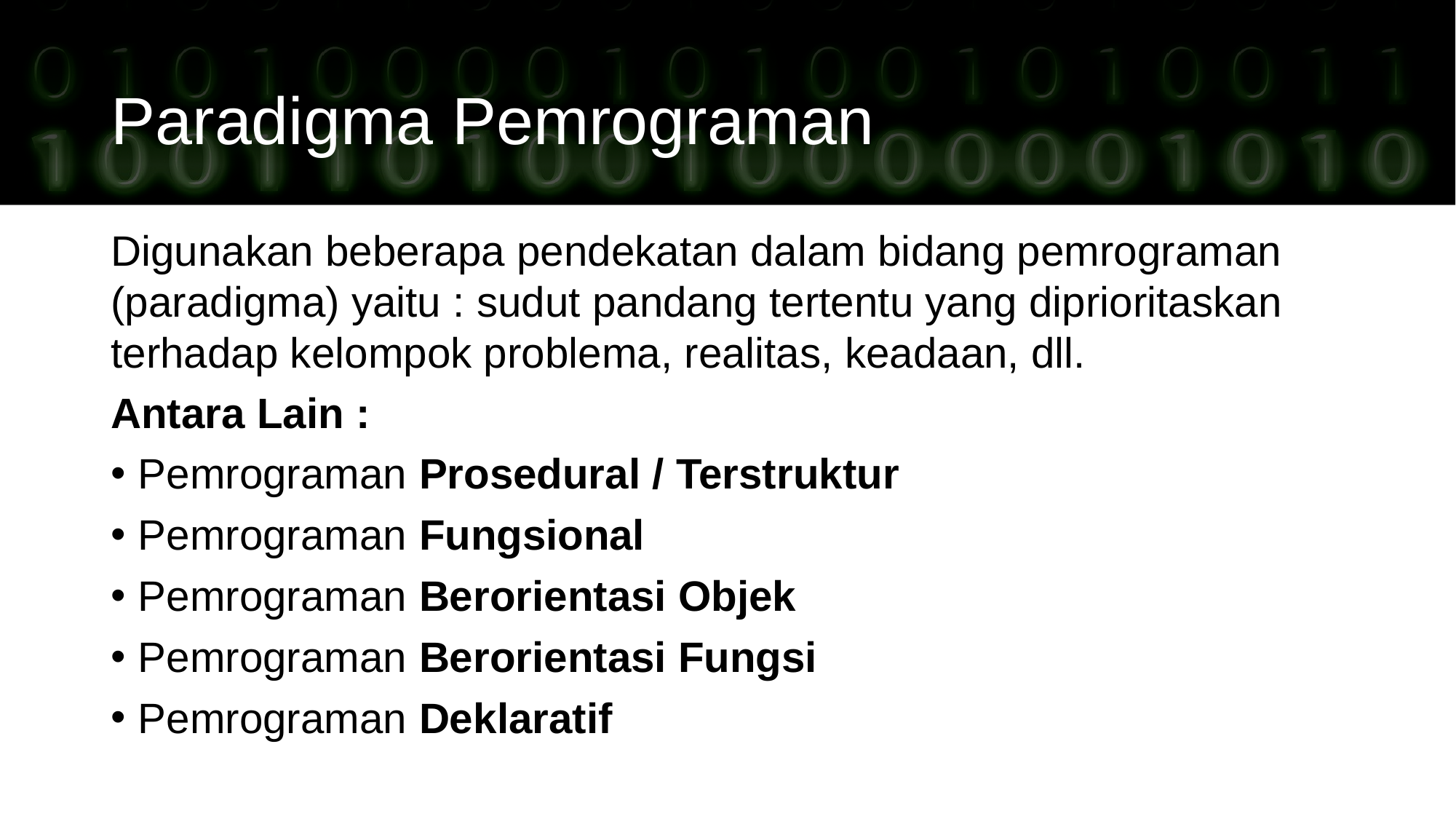

# Paradigma Pemrograman
Digunakan beberapa pendekatan dalam bidang pemrograman (paradigma) yaitu : sudut pandang tertentu yang diprioritaskan terhadap kelompok problema, realitas, keadaan, dll.
Antara Lain :
Pemrograman Prosedural / Terstruktur
Pemrograman Fungsional
Pemrograman Berorientasi Objek
Pemrograman Berorientasi Fungsi
Pemrograman Deklaratif